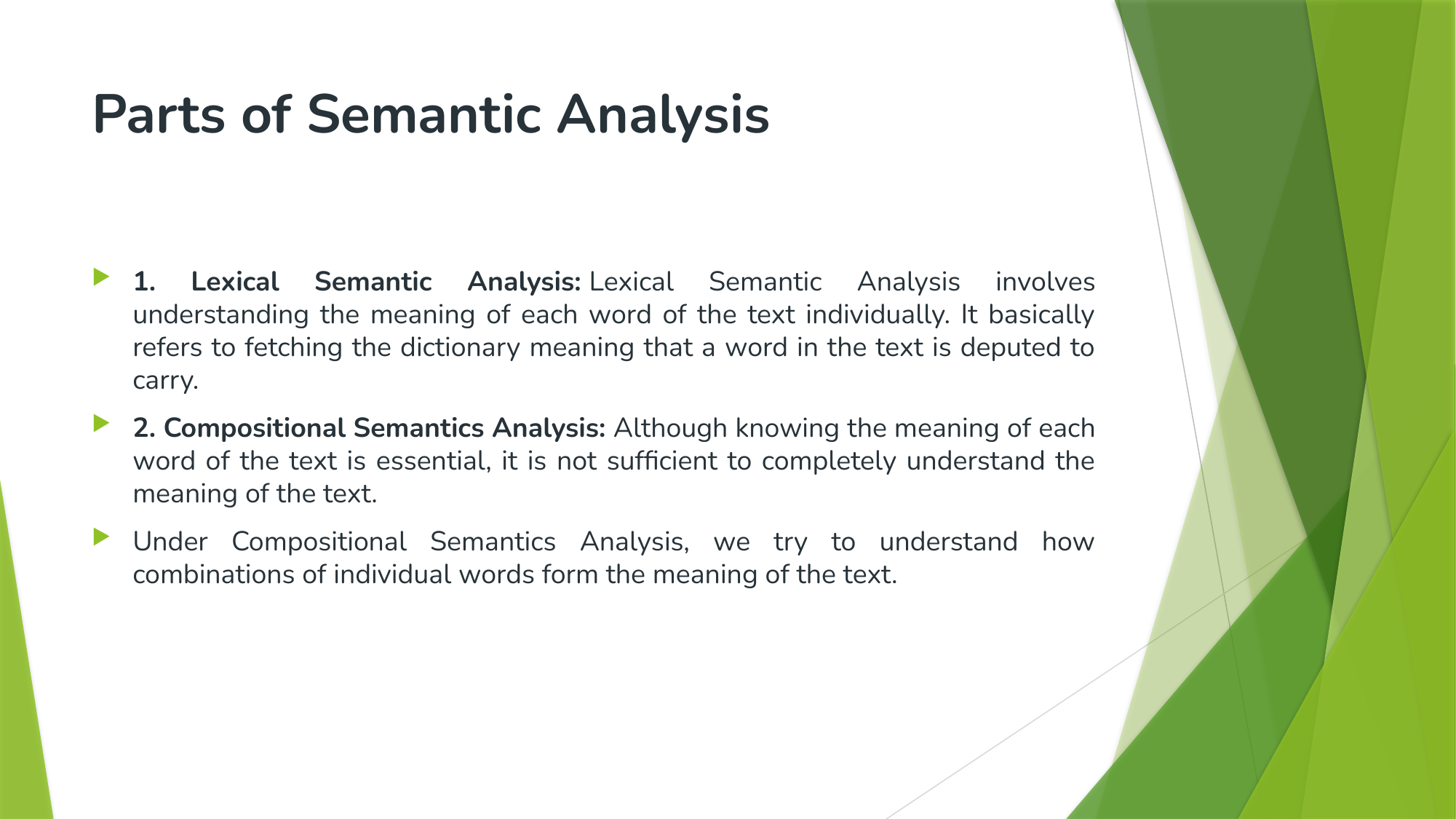

# Parts of Semantic Analysis
1. Lexical Semantic Analysis: Lexical Semantic Analysis involves understanding the meaning of each word of the text individually. It basically refers to fetching the dictionary meaning that a word in the text is deputed to carry.
2. Compositional Semantics Analysis: Although knowing the meaning of each word of the text is essential, it is not sufficient to completely understand the meaning of the text.
Under Compositional Semantics Analysis, we try to understand how combinations of individual words form the meaning of the text.